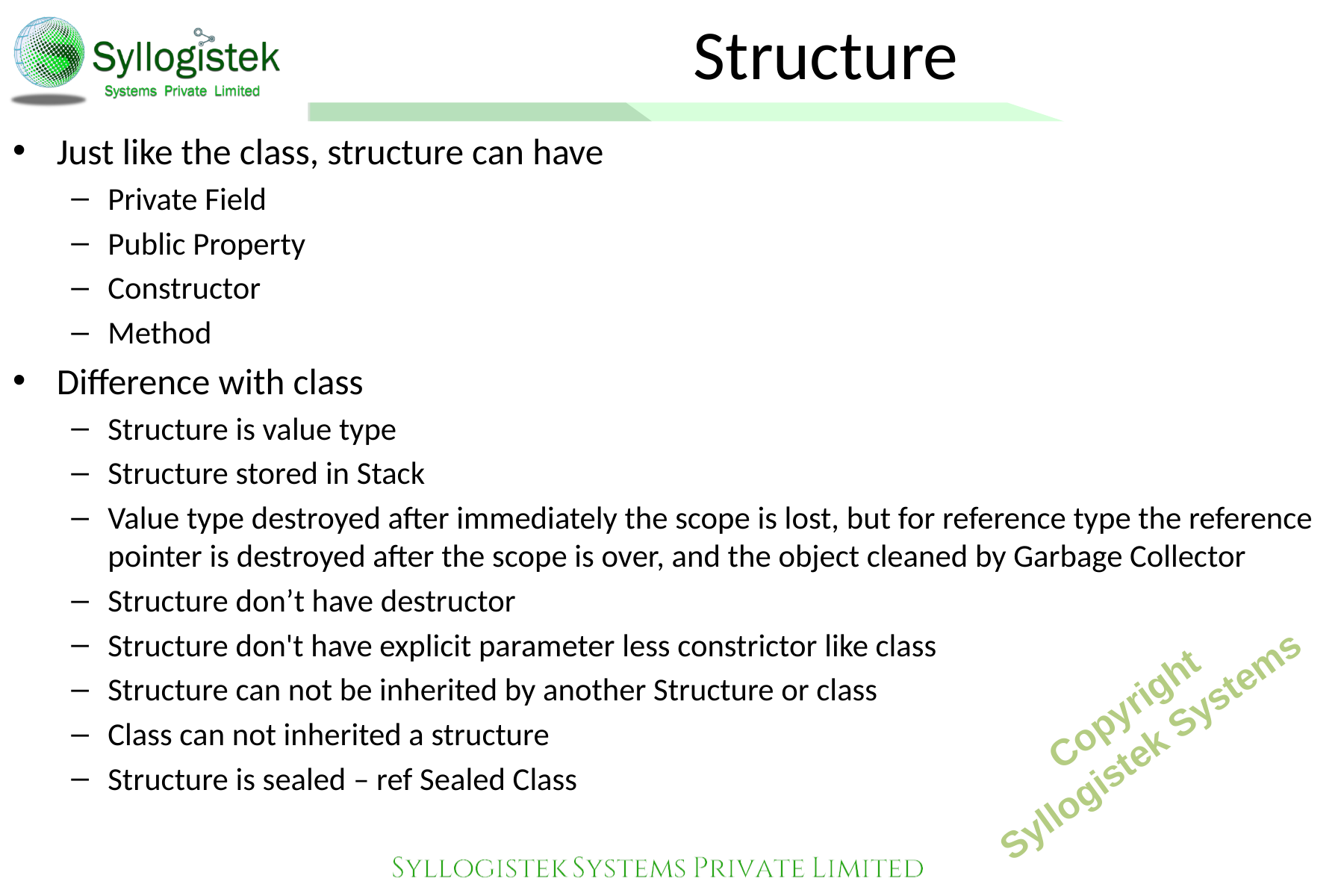

# Structure
Just like the class, structure can have
Private Field
Public Property
Constructor
Method
Difference with class
Structure is value type
Structure stored in Stack
Value type destroyed after immediately the scope is lost, but for reference type the reference pointer is destroyed after the scope is over, and the object cleaned by Garbage Collector
Structure don’t have destructor
Structure don't have explicit parameter less constrictor like class
Structure can not be inherited by another Structure or class
Class can not inherited a structure
Structure is sealed – ref Sealed Class